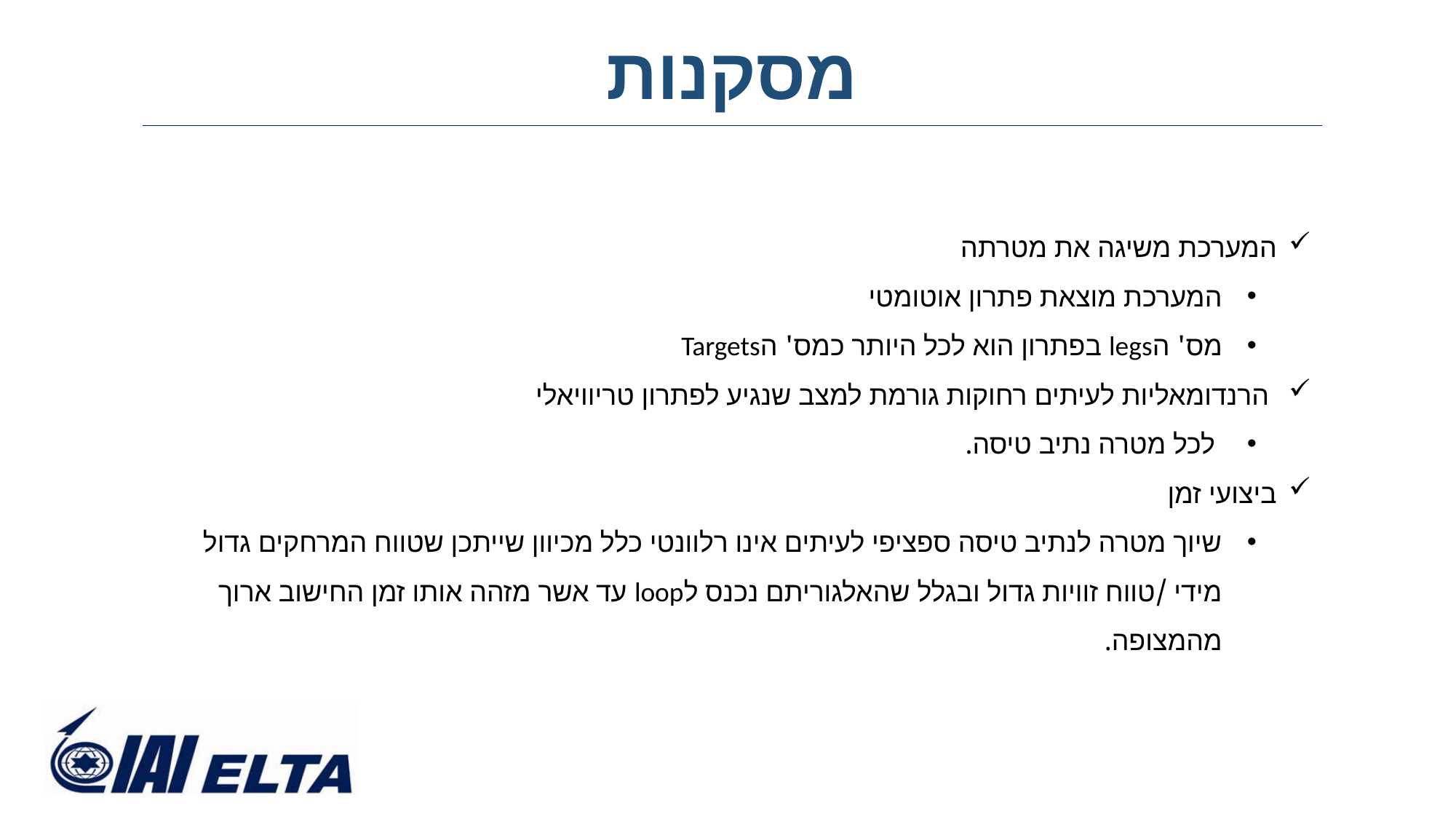

# מסקנות
המערכת משיגה את מטרתה
המערכת מוצאת פתרון אוטומטי
מס' הlegs בפתרון הוא לכל היותר כמס' הTargets
 הרנדומאליות לעיתים רחוקות גורמת למצב שנגיע לפתרון טריוויאלי
 לכל מטרה נתיב טיסה.
ביצועי זמן
שיוך מטרה לנתיב טיסה ספציפי לעיתים אינו רלוונטי כלל מכיוון שייתכן שטווח המרחקים גדול מידי /טווח זוויות גדול ובגלל שהאלגוריתם נכנס לloop עד אשר מזהה אותו זמן החישוב ארוך מהמצופה.